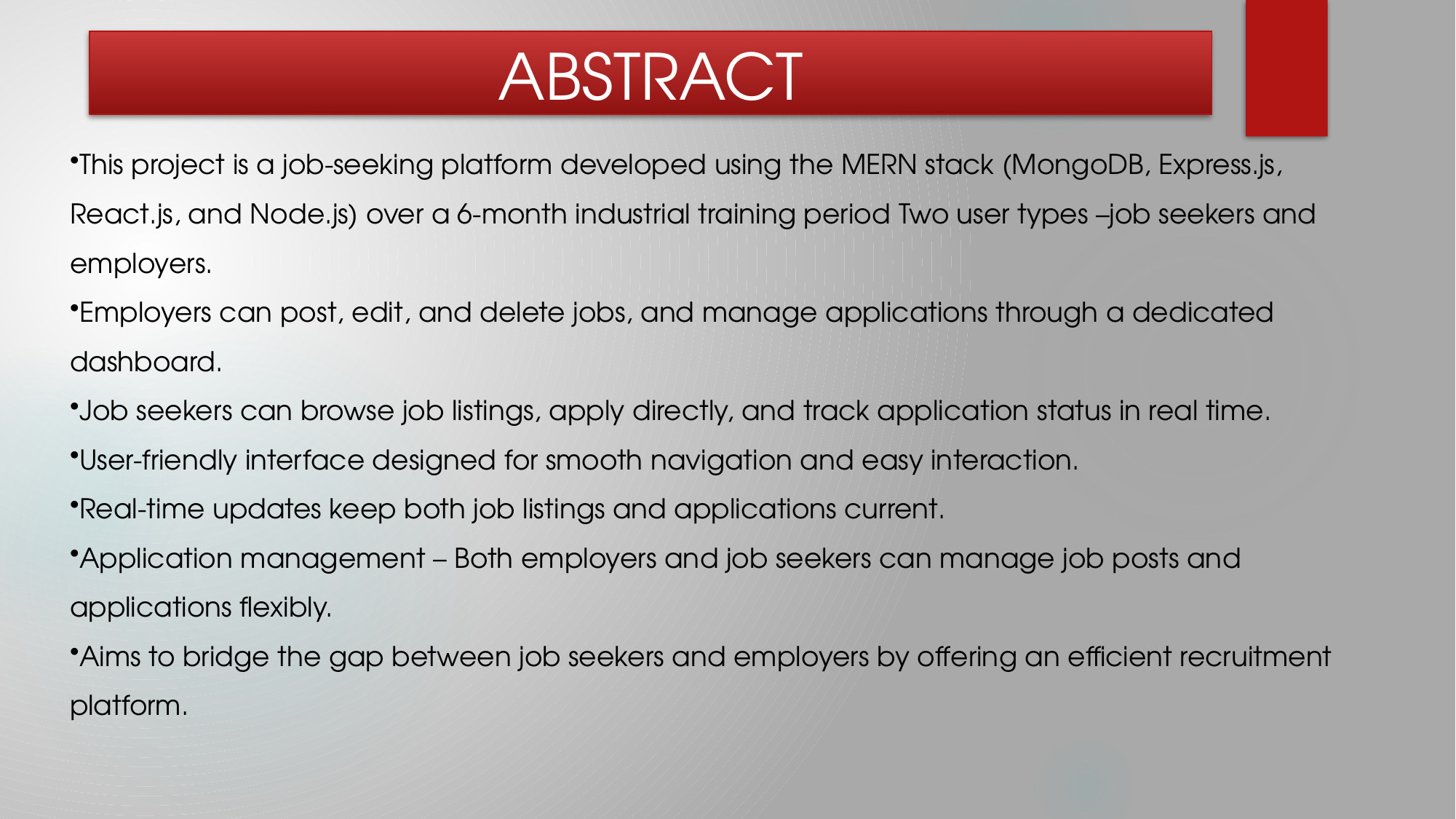

# ABSTRACT
This project is a job-seeking platform developed using the MERN stack (MongoDB, Express.js, React.js, and Node.js) over a 6-month industrial training period Two user types –job seekers and employers.
Employers can post, edit, and delete jobs, and manage applications through a dedicated dashboard.
Job seekers can browse job listings, apply directly, and track application status in real time.
User-friendly interface designed for smooth navigation and easy interaction.
Real-time updates keep both job listings and applications current.
Application management – Both employers and job seekers can manage job posts and applications flexibly.
Aims to bridge the gap between job seekers and employers by offering an efficient recruitment platform.